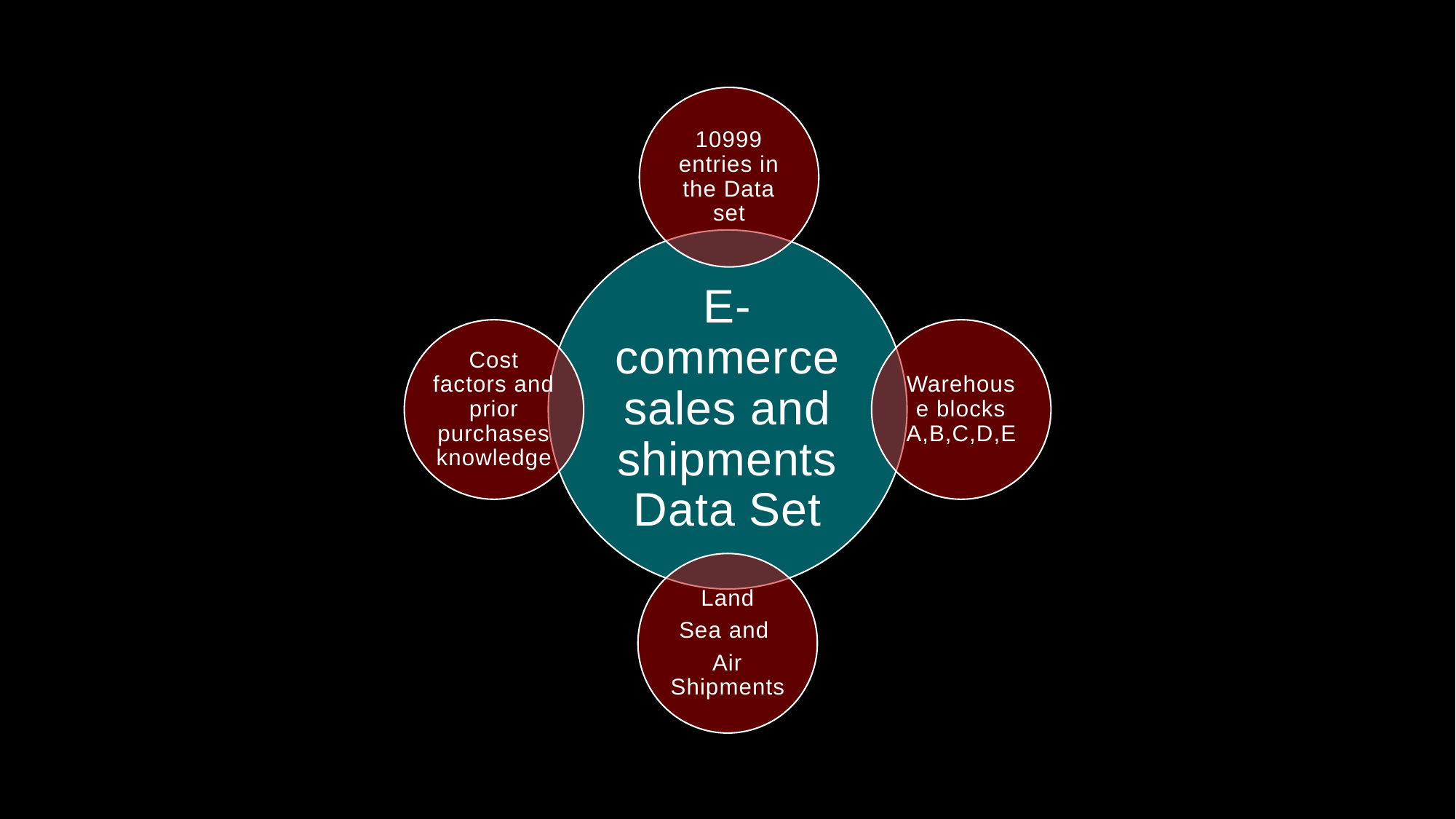

E-commerce sales and shipments Data Set
10999 entries in the Data set
Warehouse blocks A,B,C,D,E
Land
Sea and
Air Shipments
Cost factors and prior purchases knowledge